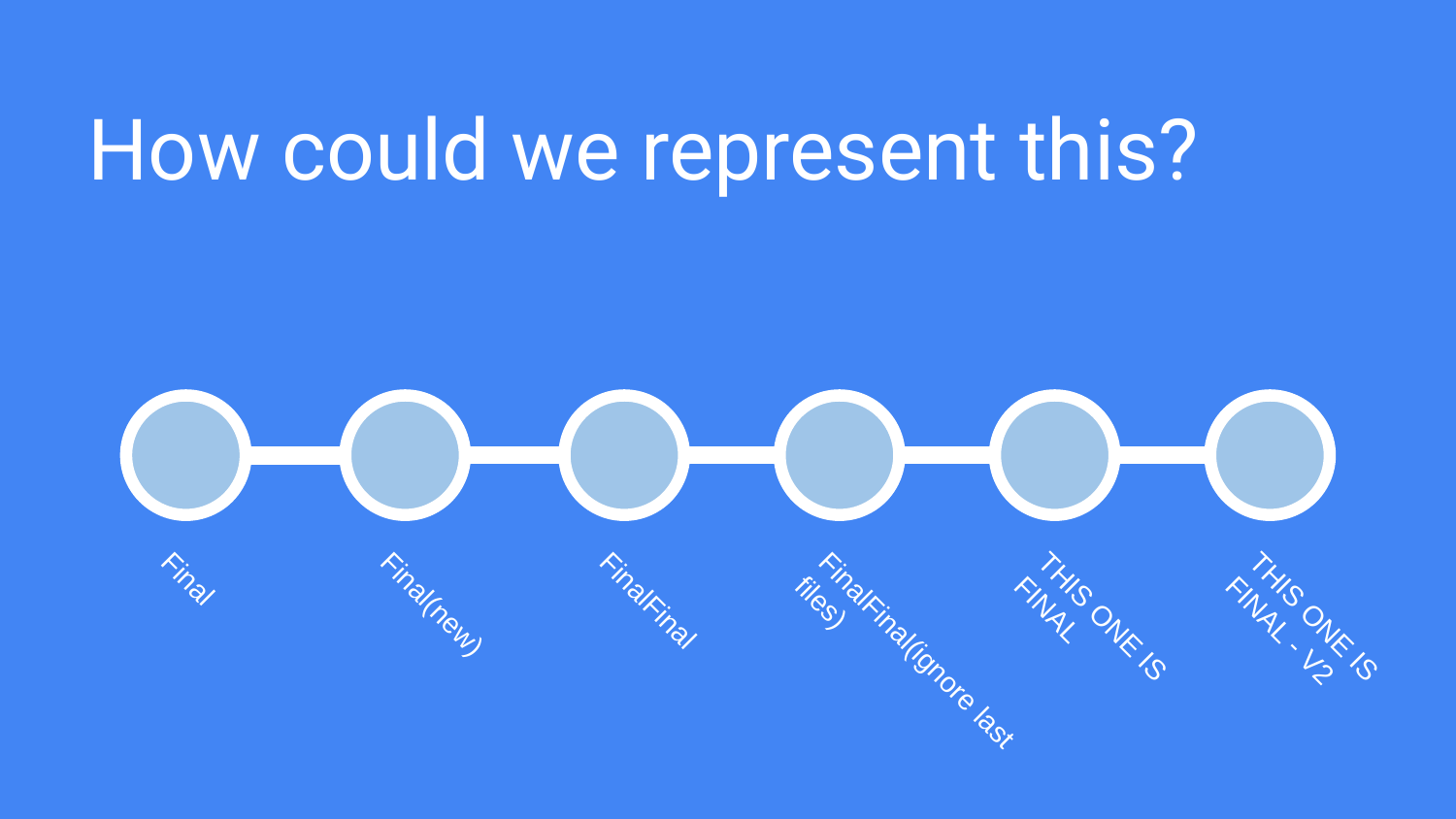

# How could we represent this?

Final
Final(new)
FinalFinal
THIS ONE IS FINAL
THIS ONE IS FINAL - V2
FinalFinal(ignore last files)